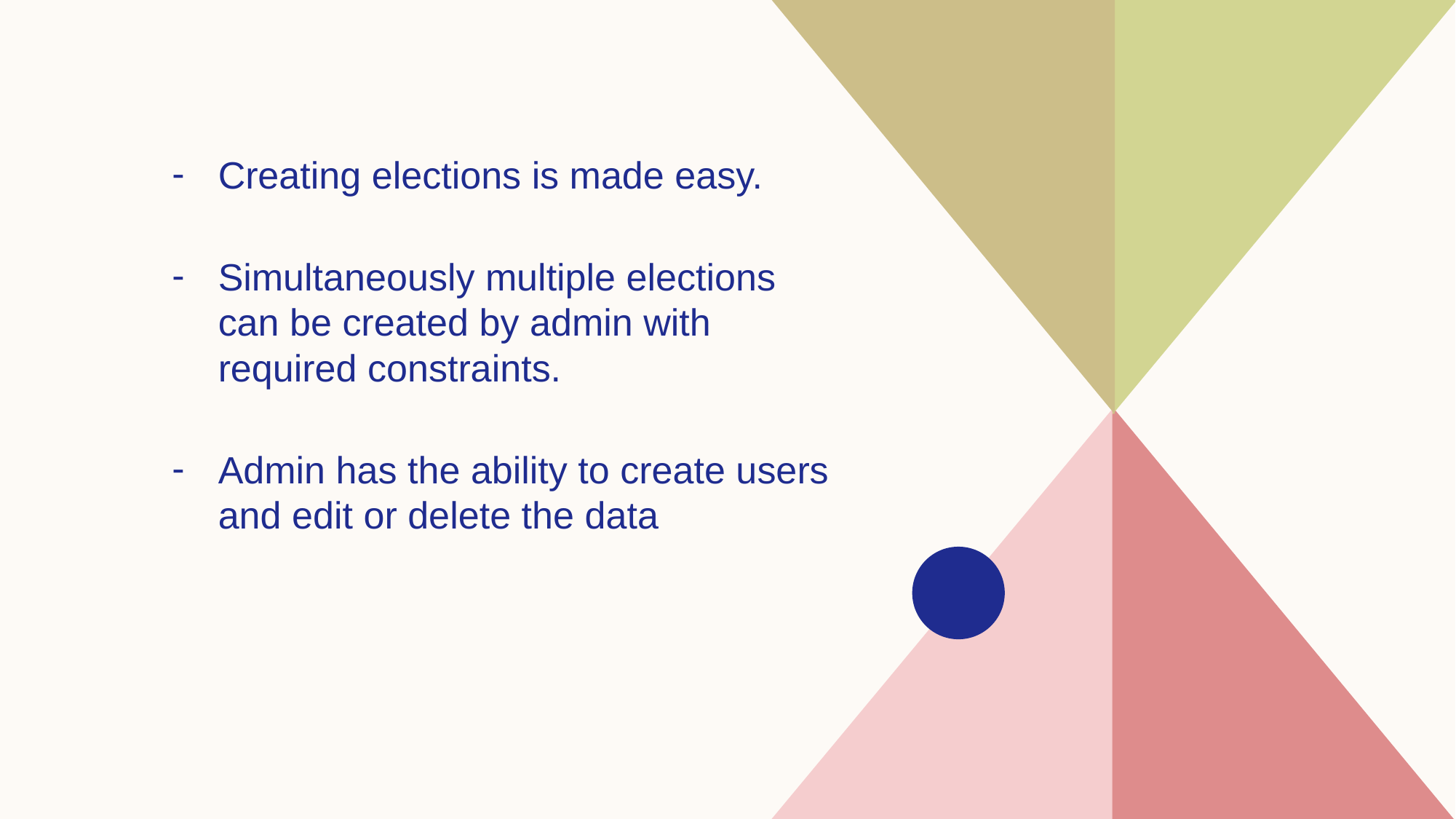

Creating elections is made easy.

Simultaneously multiple elections can be created by admin with required constraints.

Admin has the ability to create users and edit or delete the data